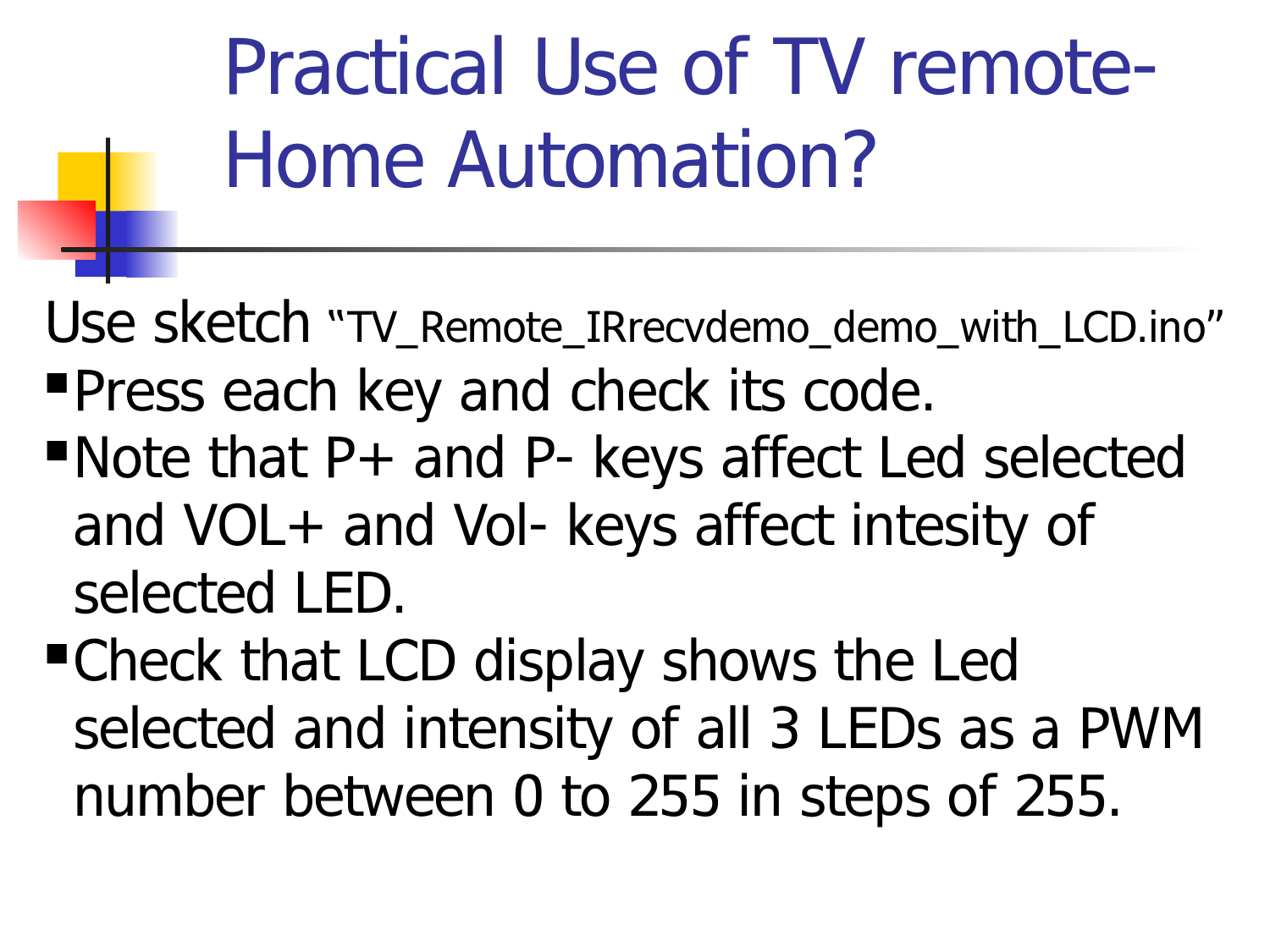

Practical Use of TV remote-
Home Automation?
Use sketch “TV_Remote_IRrecvdemo_demo_with_LCD.ino”
Press each key and check its code.
Note that P+ and P- keys affect Led selected and VOL+ and Vol- keys affect intesity of selected LED.
Check that LCD display shows the Led selected and intensity of all 3 LEDs as a PWM number between 0 to 255 in steps of 255.